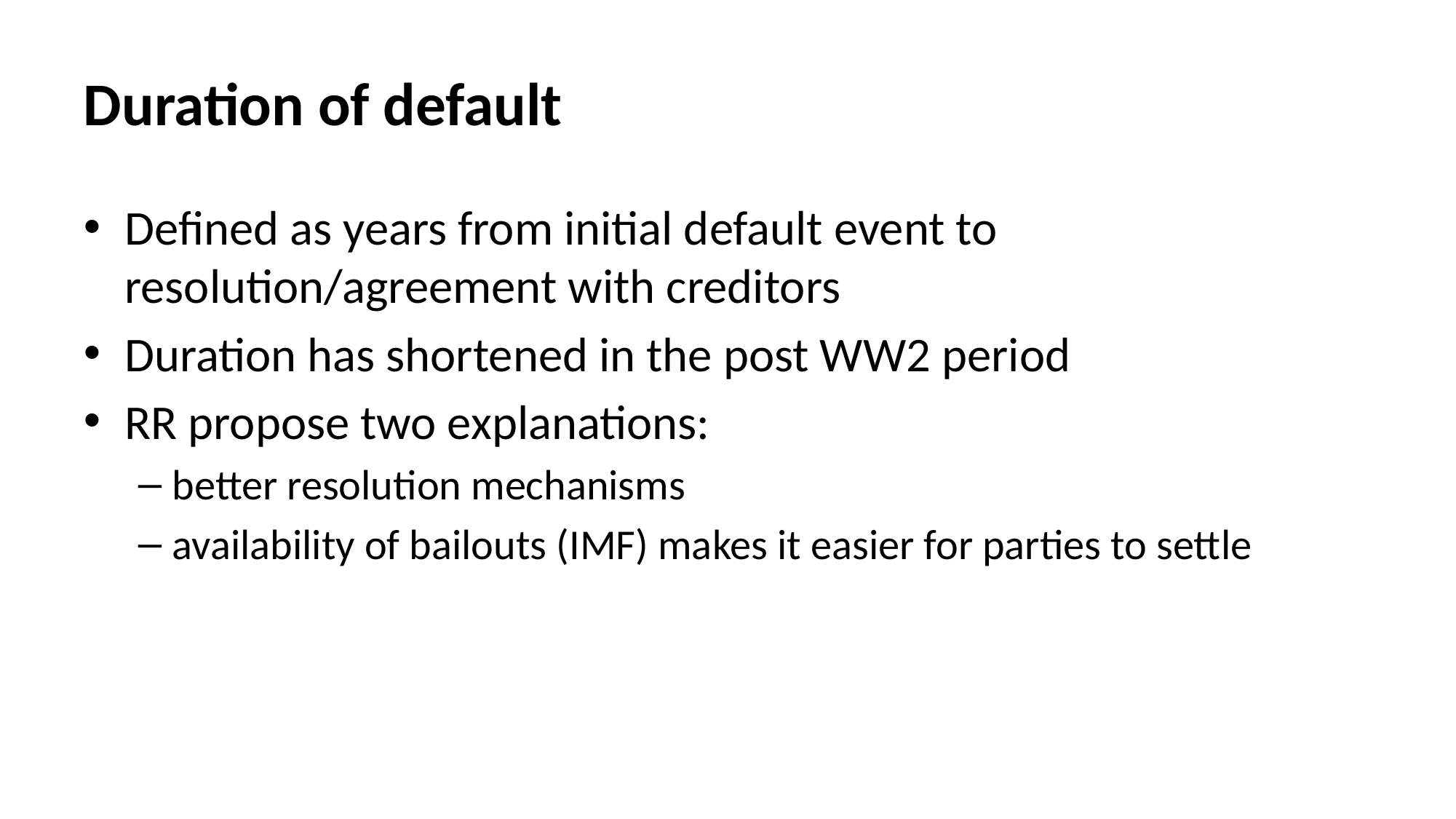

# Duration of default
Defined as years from initial default event to resolution/agreement with creditors
Duration has shortened in the post WW2 period
RR propose two explanations:
better resolution mechanisms
availability of bailouts (IMF) makes it easier for parties to settle